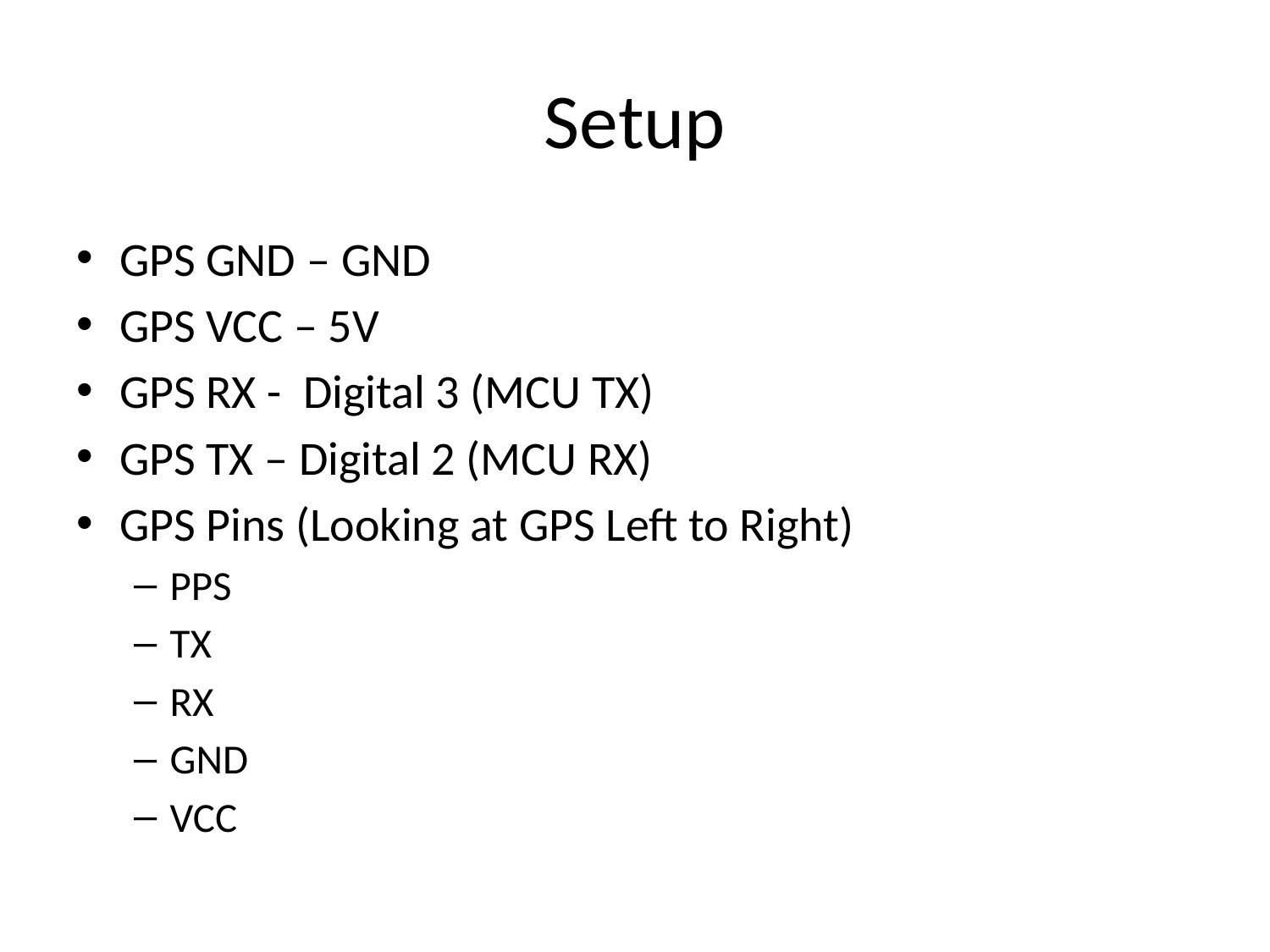

# Setup
GPS GND – GND
GPS VCC – 5V
GPS RX -  Digital 3 (MCU TX)
GPS TX – Digital 2 (MCU RX)
GPS Pins (Looking at GPS Left to Right)
PPS
TX
RX
GND
VCC